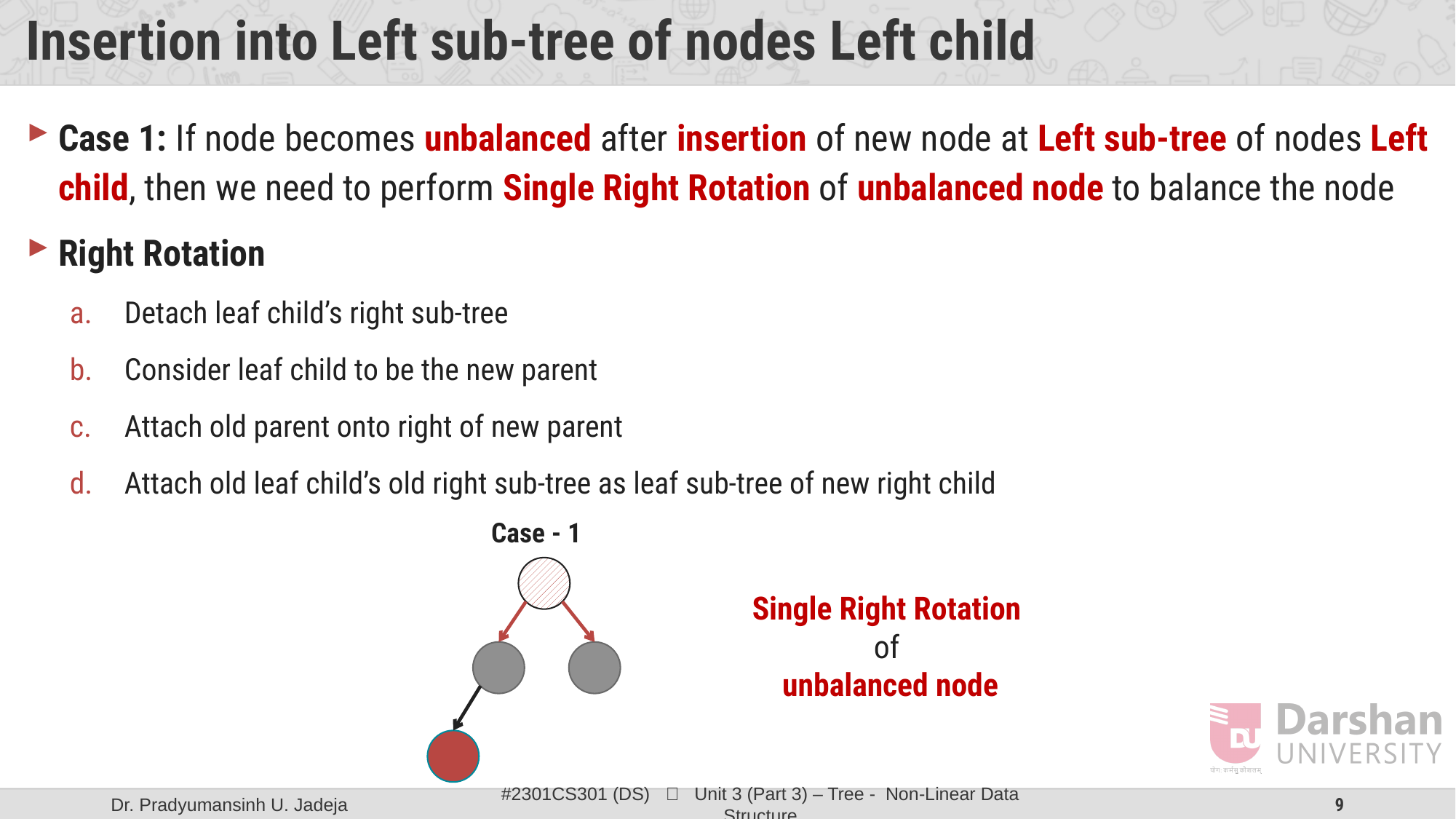

# Insertion into Left sub-tree of nodes Left child
Case 1: If node becomes unbalanced after insertion of new node at Left sub-tree of nodes Left child, then we need to perform Single Right Rotation of unbalanced node to balance the node
Right Rotation
Detach leaf child’s right sub-tree
Consider leaf child to be the new parent
Attach old parent onto right of new parent
Attach old leaf child’s old right sub-tree as leaf sub-tree of new right child

Case - 1

Single Right Rotation
of
unbalanced node